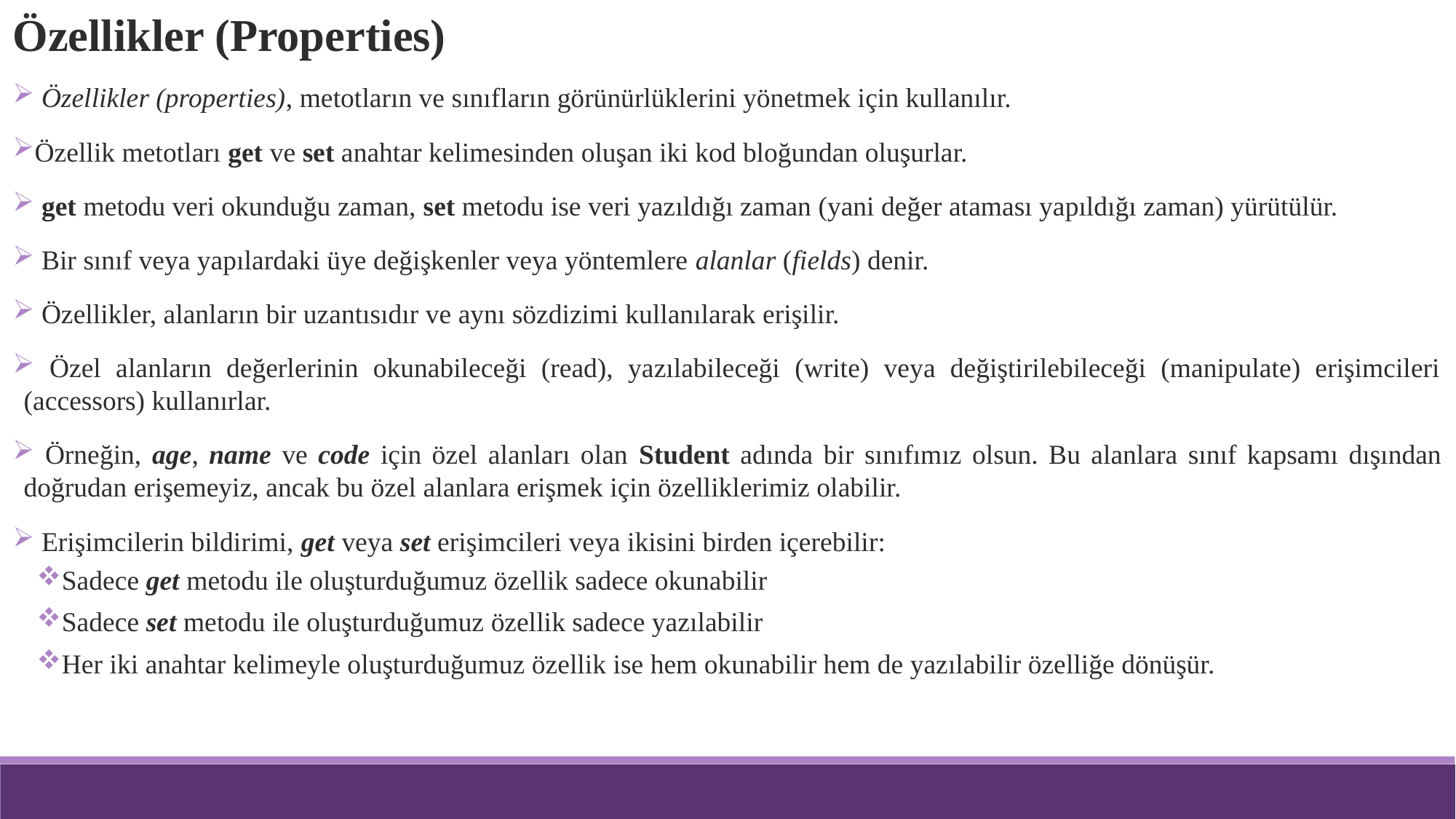

Özellikler (Properties)
 Özellikler (properties), metotların ve sınıfların görünürlüklerini yönetmek için kullanılır.
Özellik metotları get ve set anahtar kelimesinden oluşan iki kod bloğundan oluşurlar.
 get metodu veri okunduğu zaman, set metodu ise veri yazıldığı zaman (yani değer ataması yapıldığı zaman) yürütülür.
 Bir sınıf veya yapılardaki üye değişkenler veya yöntemlere alanlar (fields) denir.
 Özellikler, alanların bir uzantısıdır ve aynı sözdizimi kullanılarak erişilir.
 Özel alanların değerlerinin okunabileceği (read), yazılabileceği (write) veya değiştirilebileceği (manipulate) erişimcileri (accessors) kullanırlar.
 Örneğin, age, name ve code için özel alanları olan Student adında bir sınıfımız olsun. Bu alanlara sınıf kapsamı dışından doğrudan erişemeyiz, ancak bu özel alanlara erişmek için özelliklerimiz olabilir.
 Erişimcilerin bildirimi, get veya set erişimcileri veya ikisini birden içerebilir:
Sadece get metodu ile oluşturduğumuz özellik sadece okunabilir
Sadece set metodu ile oluşturduğumuz özellik sadece yazılabilir
Her iki anahtar kelimeyle oluşturduğumuz özellik ise hem okunabilir hem de yazılabilir özelliğe dönüşür.